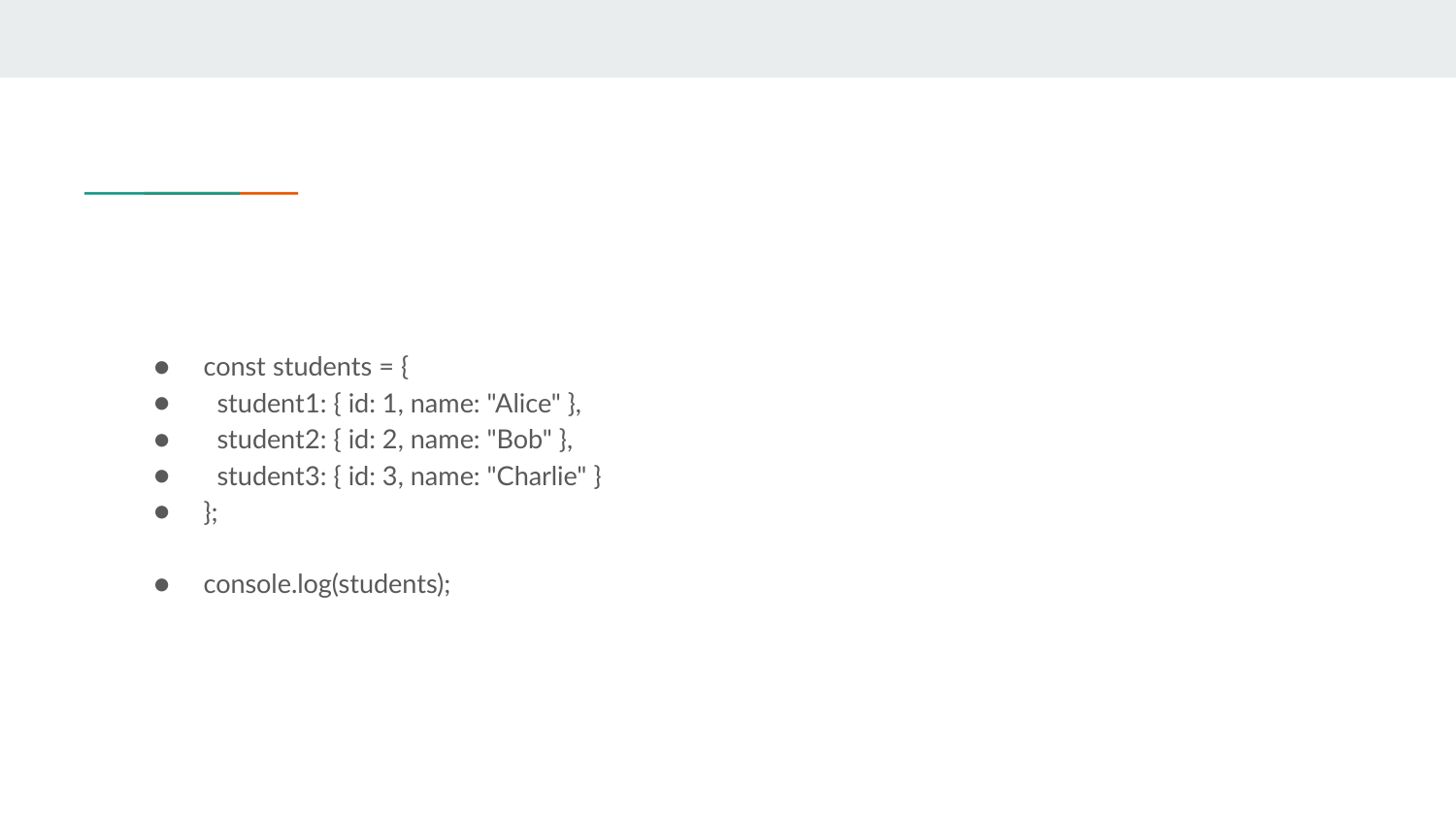

#
const students = {
  student1: { id: 1, name: "Alice" },
  student2: { id: 2, name: "Bob" },
  student3: { id: 3, name: "Charlie" }
};

console.log(students);